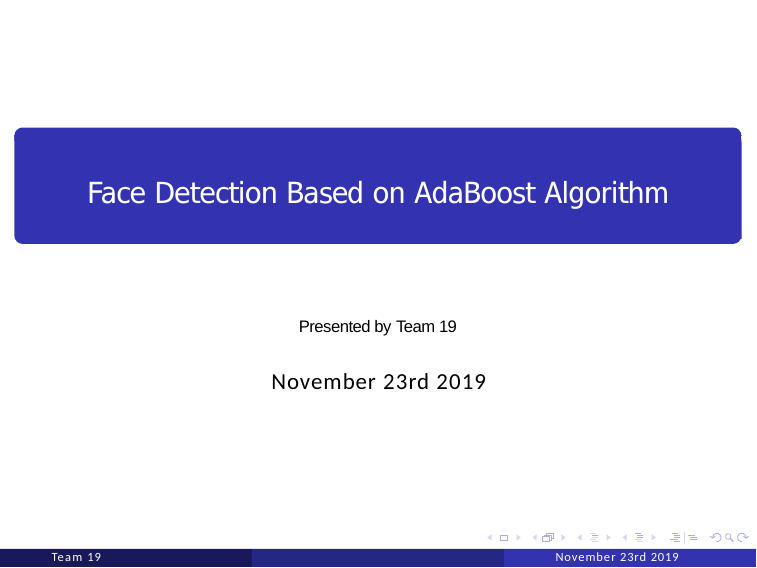

# Face Detection Based on AdaBoost Algorithm
Presented by Team 19

November 23rd 2019
Team 19
November 23rd 2019